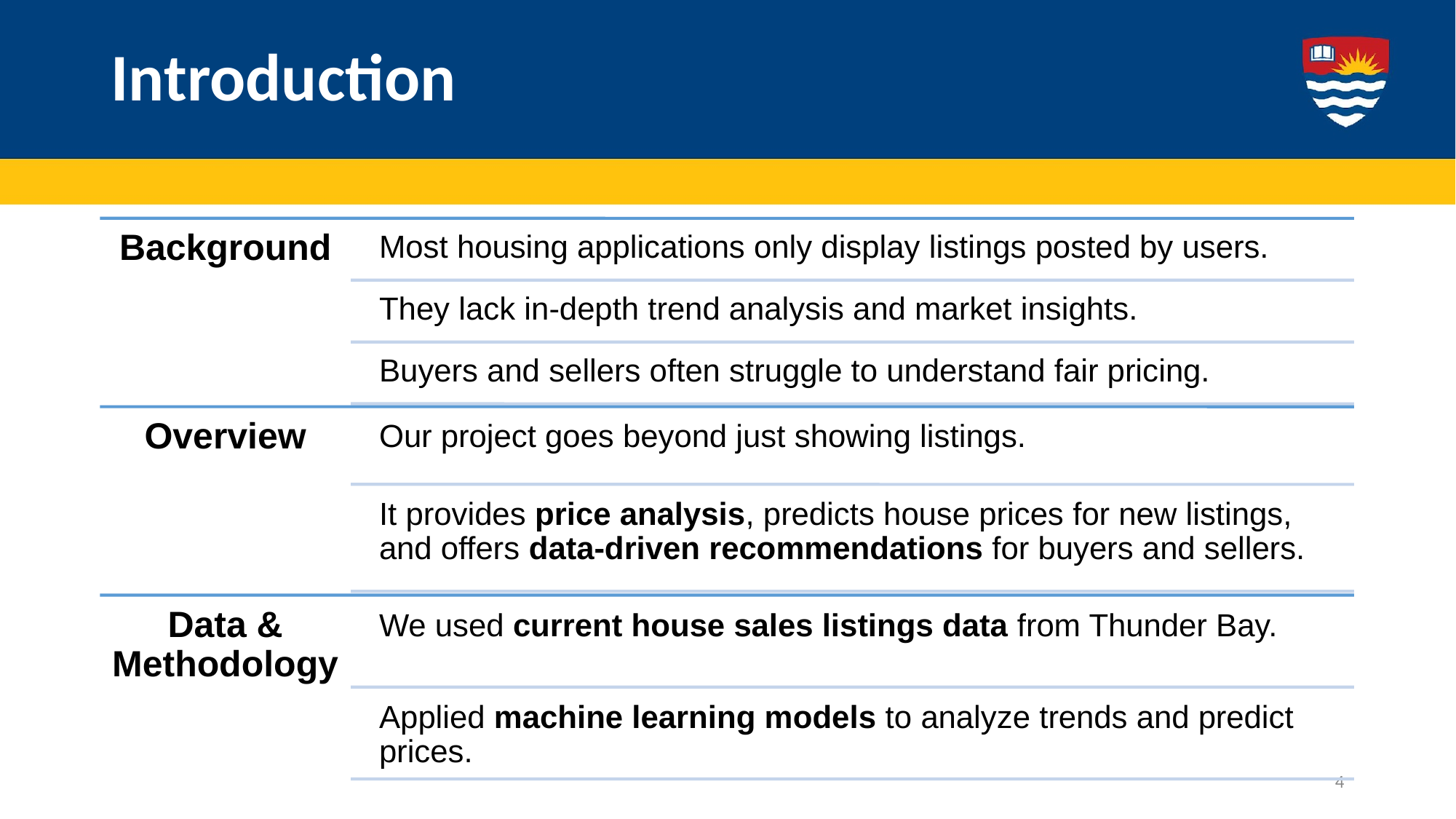

# Introduction
Background
Most housing applications only display listings posted by users.
They lack in-depth trend analysis and market insights.
Buyers and sellers often struggle to understand fair pricing.
Overview
Our project goes beyond just showing listings.
It provides price analysis, predicts house prices for new listings, and offers data-driven recommendations for buyers and sellers.
Data & Methodology
We used current house sales listings data from Thunder Bay.
Applied machine learning models to analyze trends and predict prices.
4